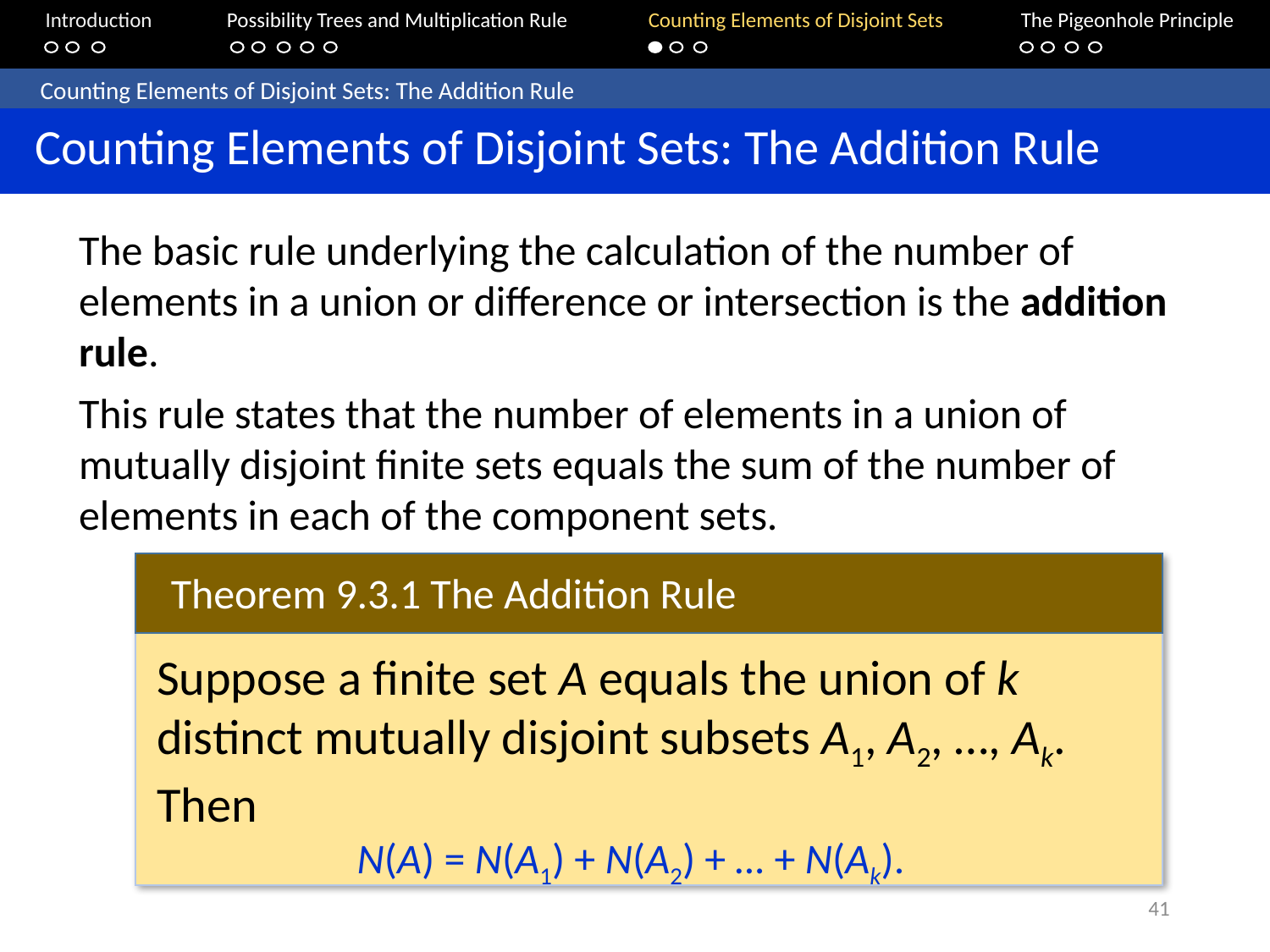

Introduction	Possibility Trees and Multiplication Rule	Counting Elements of Disjoint Sets		The Pigeonhole Principle

	Counting Elements of Disjoint Sets: The Addition Rule
  Counting Elements of Disjoint Sets: The Addition Rule
The basic rule underlying the calculation of the number of elements in a union or difference or intersection is the addition rule.
This rule states that the number of elements in a union of mutually disjoint finite sets equals the sum of the number of elements in each of the component sets.

Theorem 9.3.1 The Addition Rule
Suppose a finite set A equals the union of k distinct mutually disjoint subsets A1, A2, …, Ak. Then
	N(A) = N(A1) + N(A2) + … + N(Ak).
41